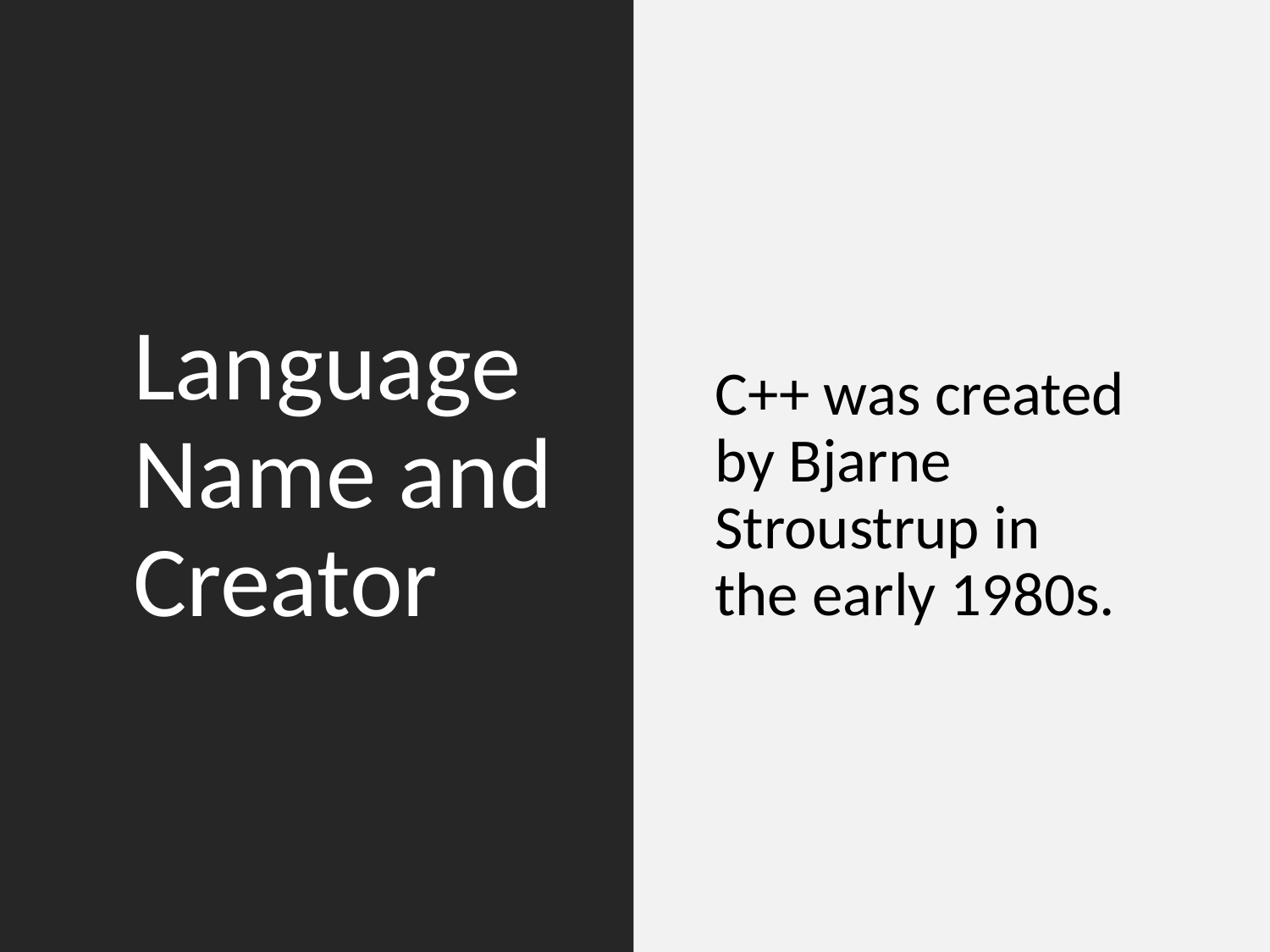

# Language Name and Creator
C++ was created by Bjarne Stroustrup in the early 1980s.